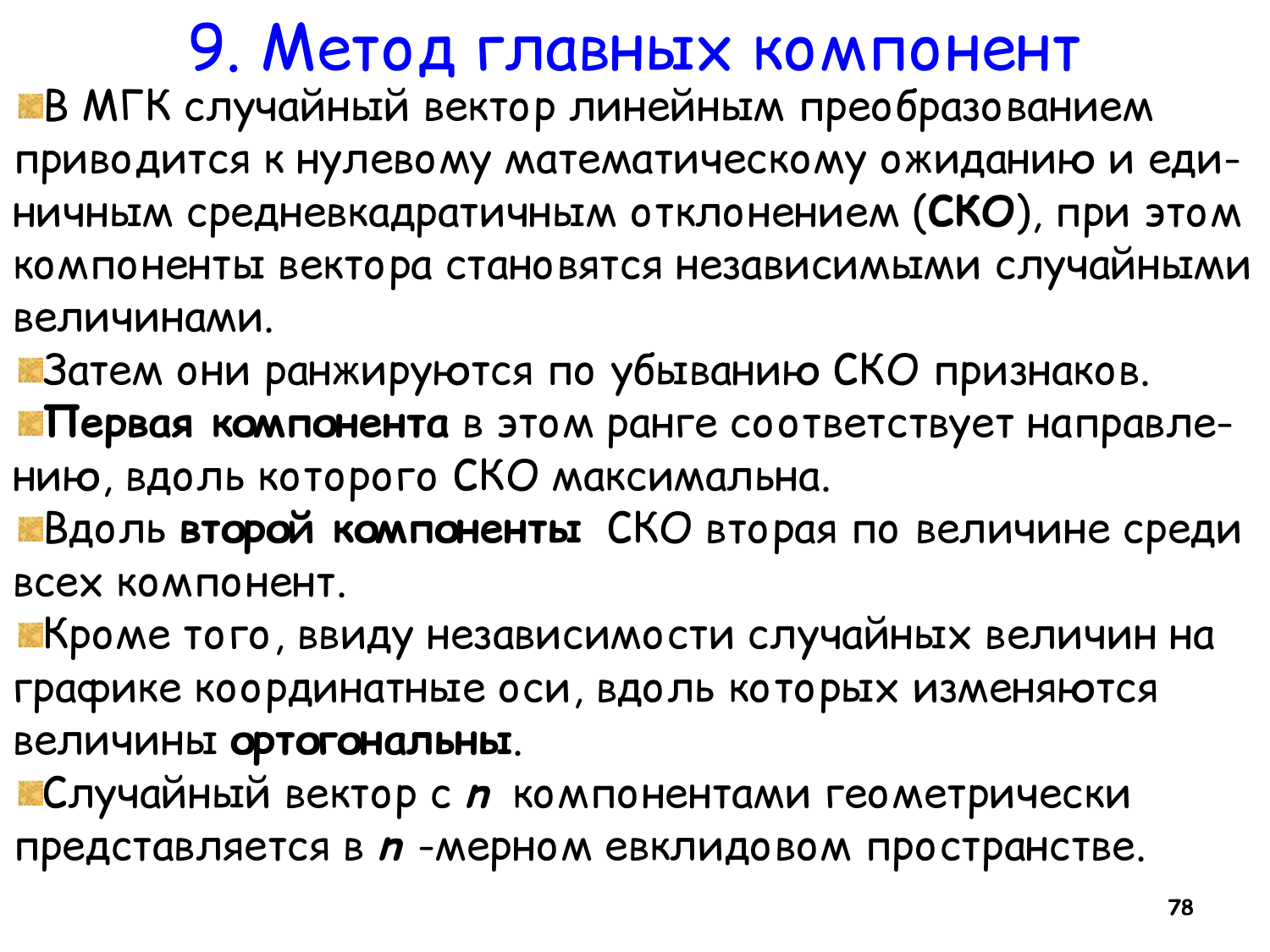

9. Метод главных компонент
В МГК случайный вектор линейным преобразованием приводится к нулевому математическому ожиданию и еди-ничным средневкадратичным отклонением (СКО), при этом компоненты вектора становятся независимыми случайными величинами.
Затем они ранжируются по убыванию СКО признаков.
Первая компонента в этом ранге соответствует направле-нию, вдоль которого СКО максимальна.
Вдоль второй компоненты  СКО вторая по величине среди всех компонент.
Кроме того, ввиду независимости случайных величин на графике координатные оси, вдоль которых изменяются величины ортогональны.
Случайный вектор с n  компонентами геометрически представляется в n -мерном евклидовом пространстве.
78